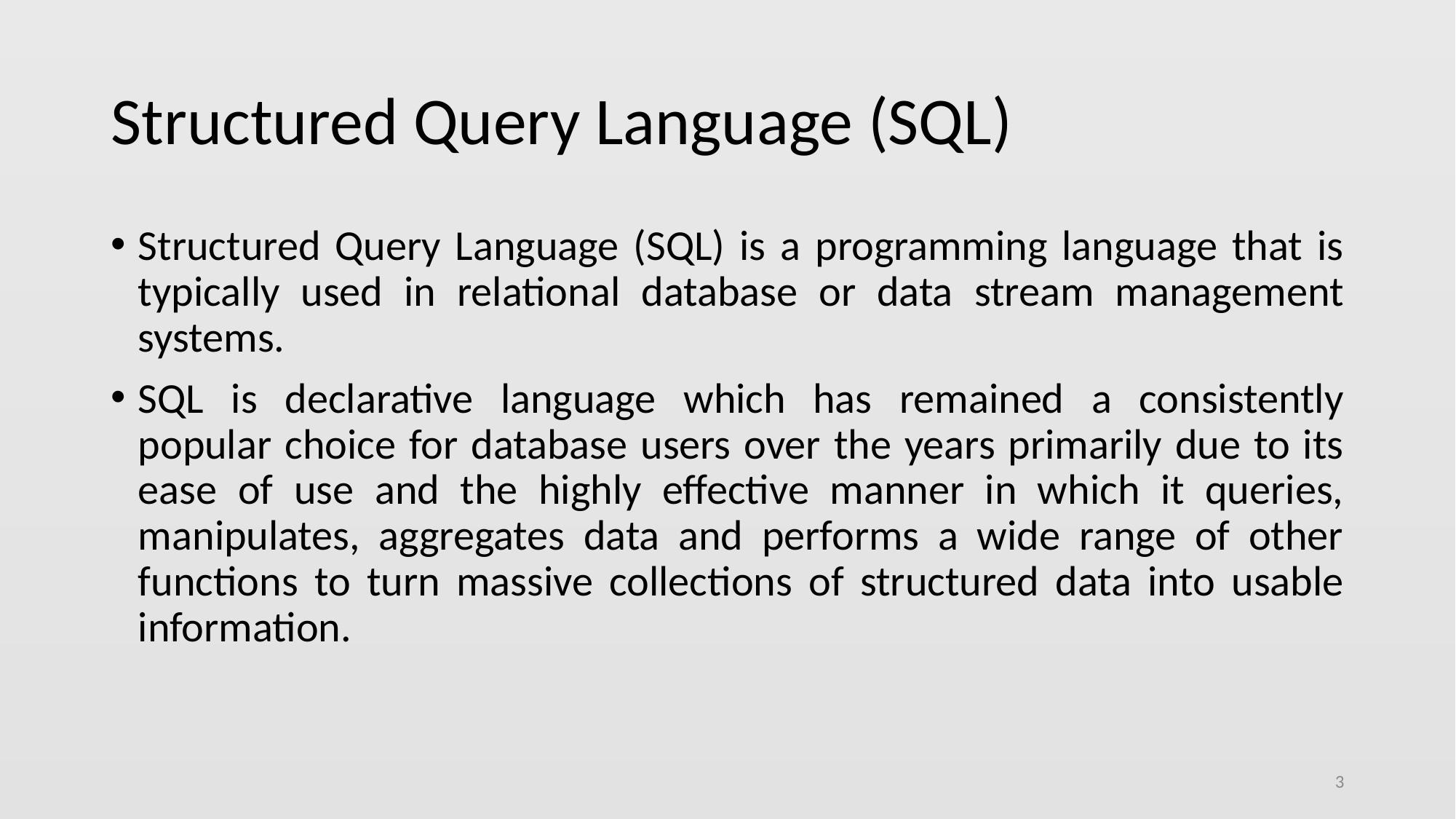

# Structured Query Language (SQL)
Structured Query Language (SQL) is a programming language that is typically used in relational database or data stream management systems.
SQL is declarative language which has remained a consistently popular choice for database users over the years primarily due to its ease of use and the highly effective manner in which it queries, manipulates, aggregates data and performs a wide range of other functions to turn massive collections of structured data into usable information.
3